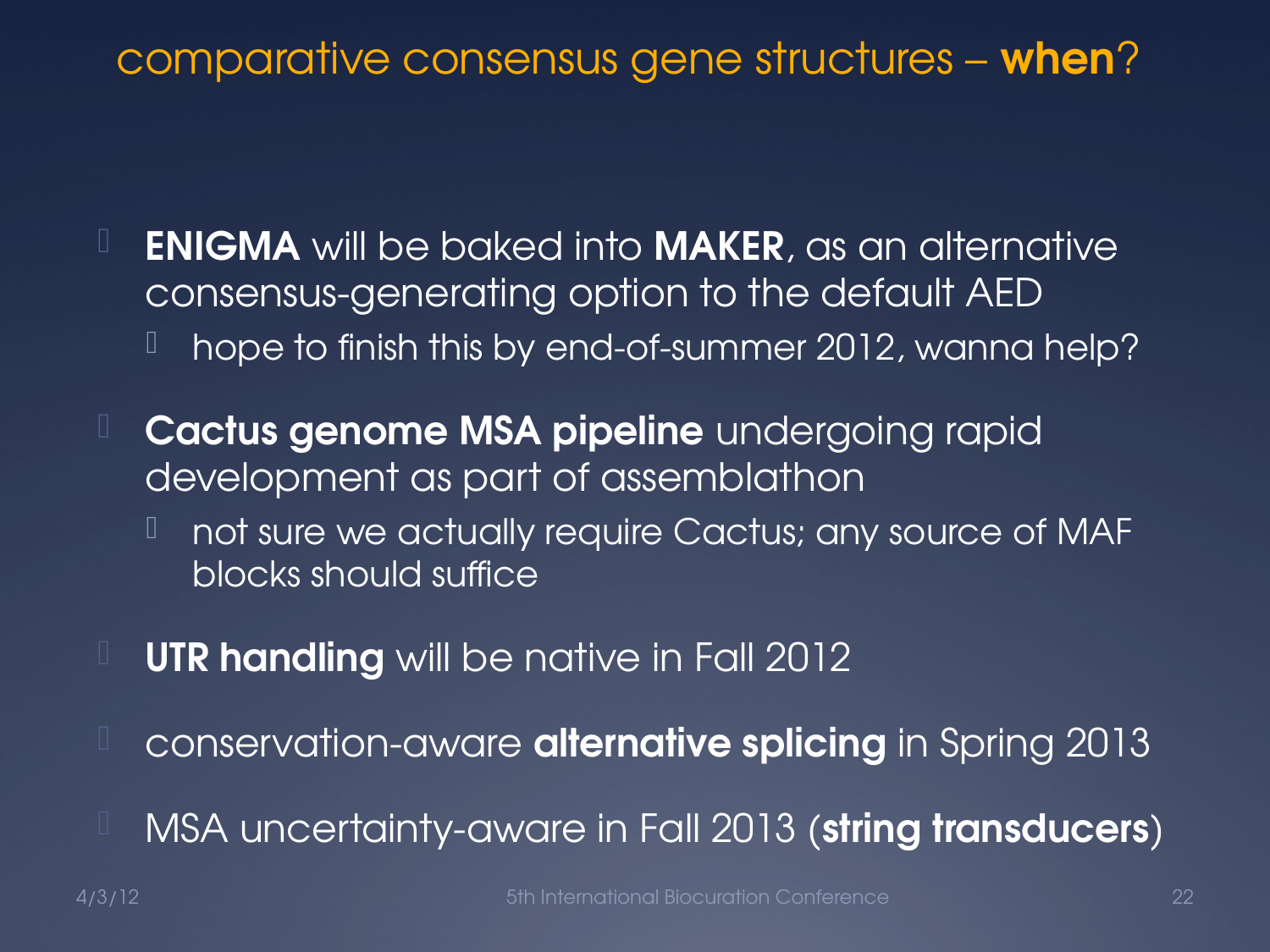

# comparative consensus gene structures – when?
ENIGMA will be baked into MAKER, as an alternative consensus-generating option to the default AED
hope to finish this by end-of-summer 2012, wanna help?
Cactus genome MSA pipeline undergoing rapid development as part of assemblathon
not sure we actually require Cactus; any source of MAF blocks should suffice
UTR handling will be native in Fall 2012
conservation-aware alternative splicing in Spring 2013
MSA uncertainty-aware in Fall 2013 (string transducers)
4/3/12
5th International Biocuration Conference
22